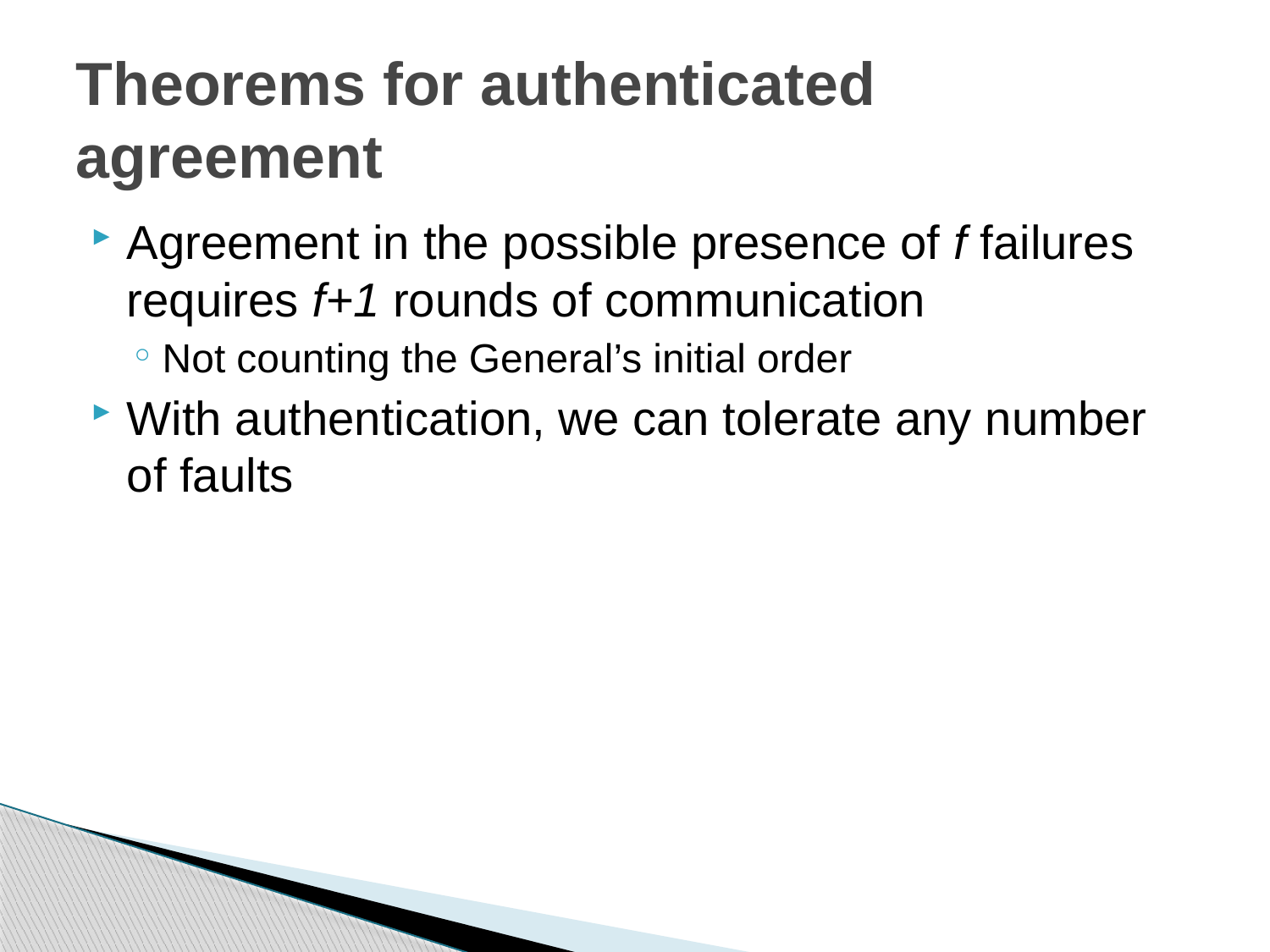

# Theorems for authenticated agreement
Agreement in the possible presence of f failures requires f+1 rounds of communication
Not counting the General’s initial order
With authentication, we can tolerate any number of faults